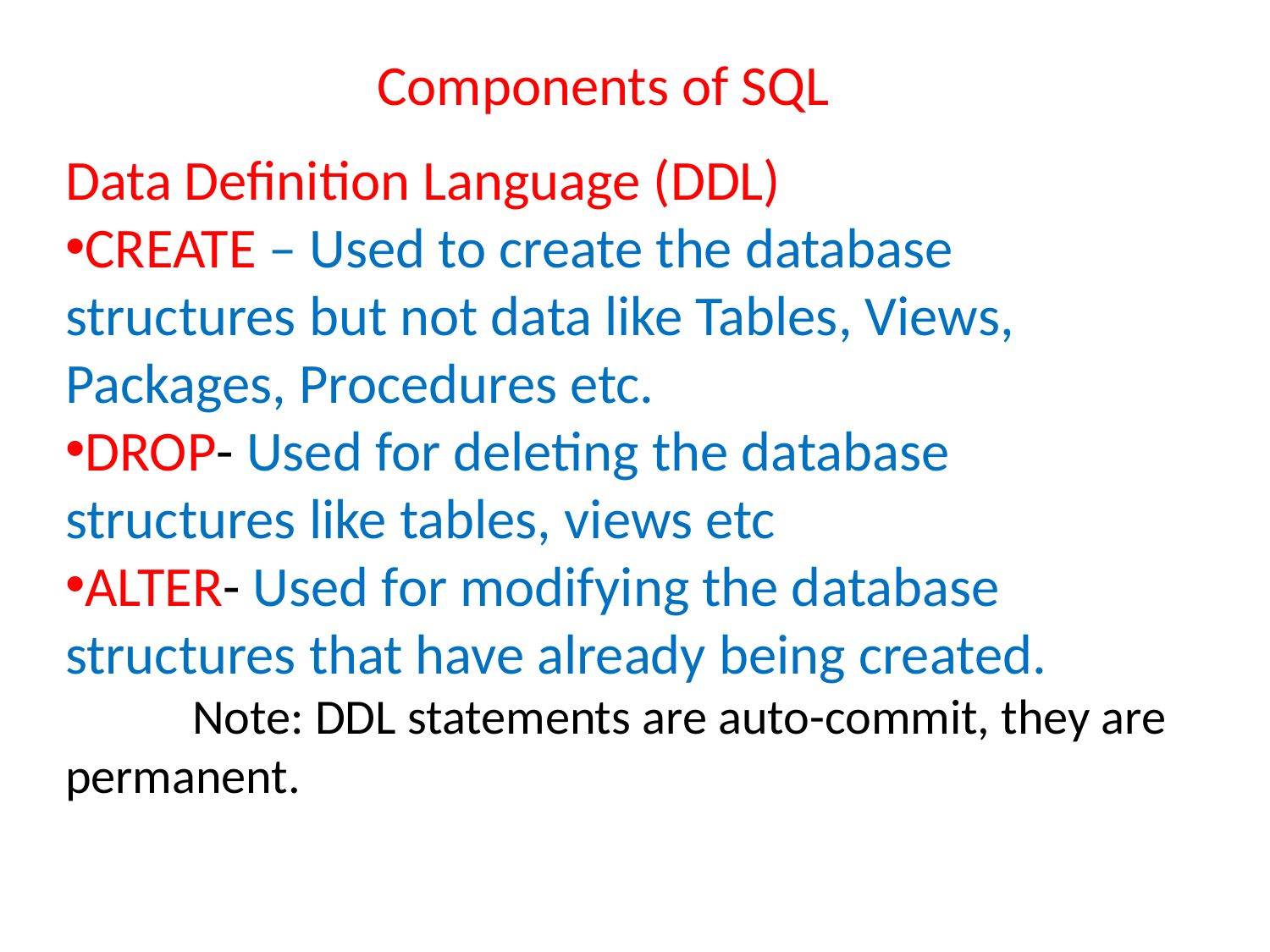

Components of SQL
Data Definition Language (DDL)
CREATE – Used to create the database structures but not data like Tables, Views, Packages, Procedures etc.
DROP- Used for deleting the database structures like tables, views etc
ALTER- Used for modifying the database structures that have already being created.
	Note: DDL statements are auto-commit, they are permanent.